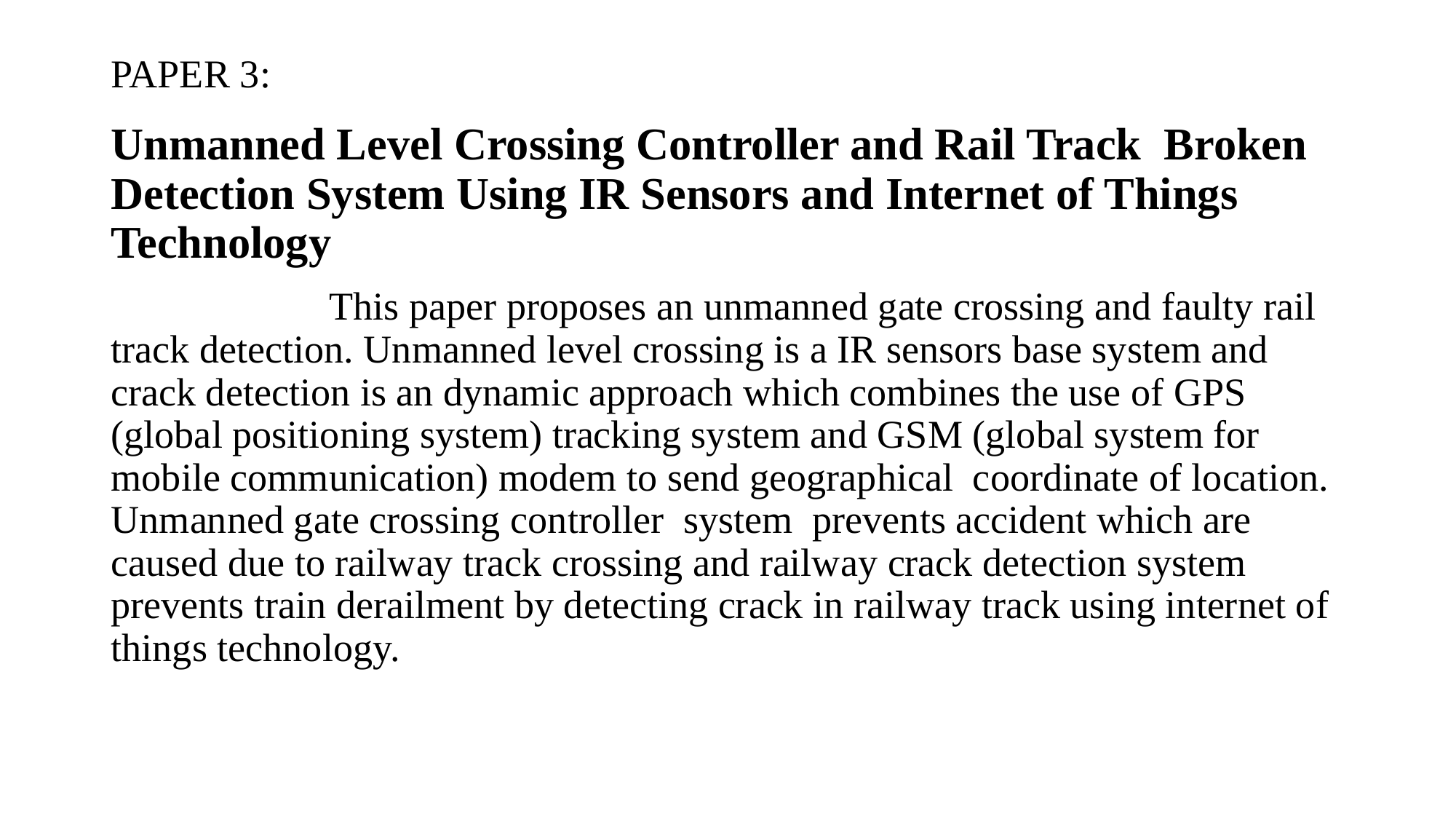

# PAPER 3:
Unmanned Level Crossing Controller and Rail Track  Broken  Detection System Using IR Sensors and Internet of Things Technology
		This paper proposes an unmanned gate crossing and faulty rail track detection. Unmanned level crossing is a IR sensors base system and crack detection is an dynamic approach which combines the use of GPS (global positioning system) tracking system and GSM (global system for mobile communication) modem to send geographical  coordinate of location. Unmanned gate crossing controller  system  prevents accident which are caused due to railway track crossing and railway crack detection system prevents train derailment by detecting crack in railway track using internet of things technology.